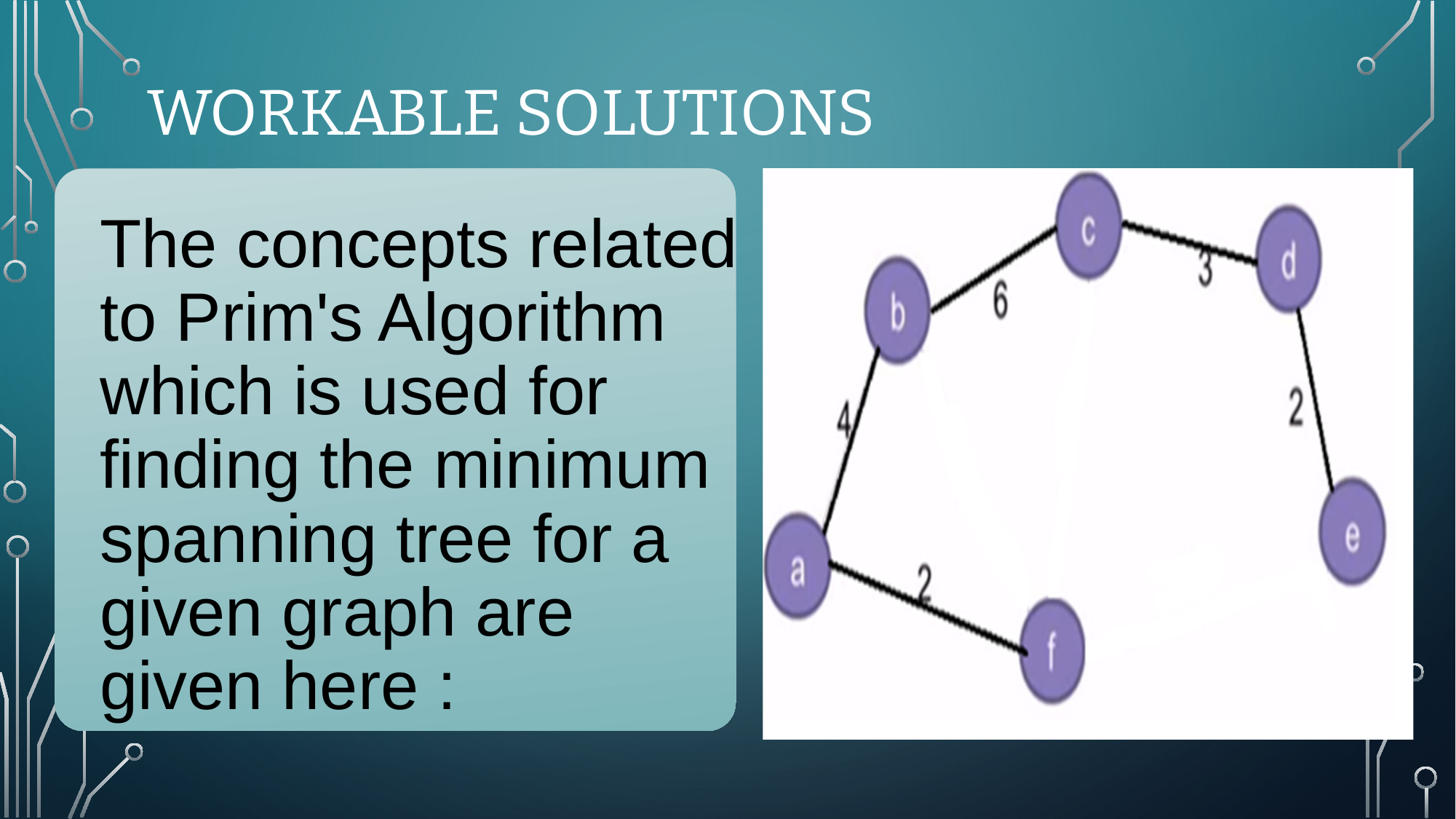

# WORKABLE SOLUTIONS

The concepts related to Prim's Algorithm which is used for finding the minimum spanning tree for a given graph are given here :